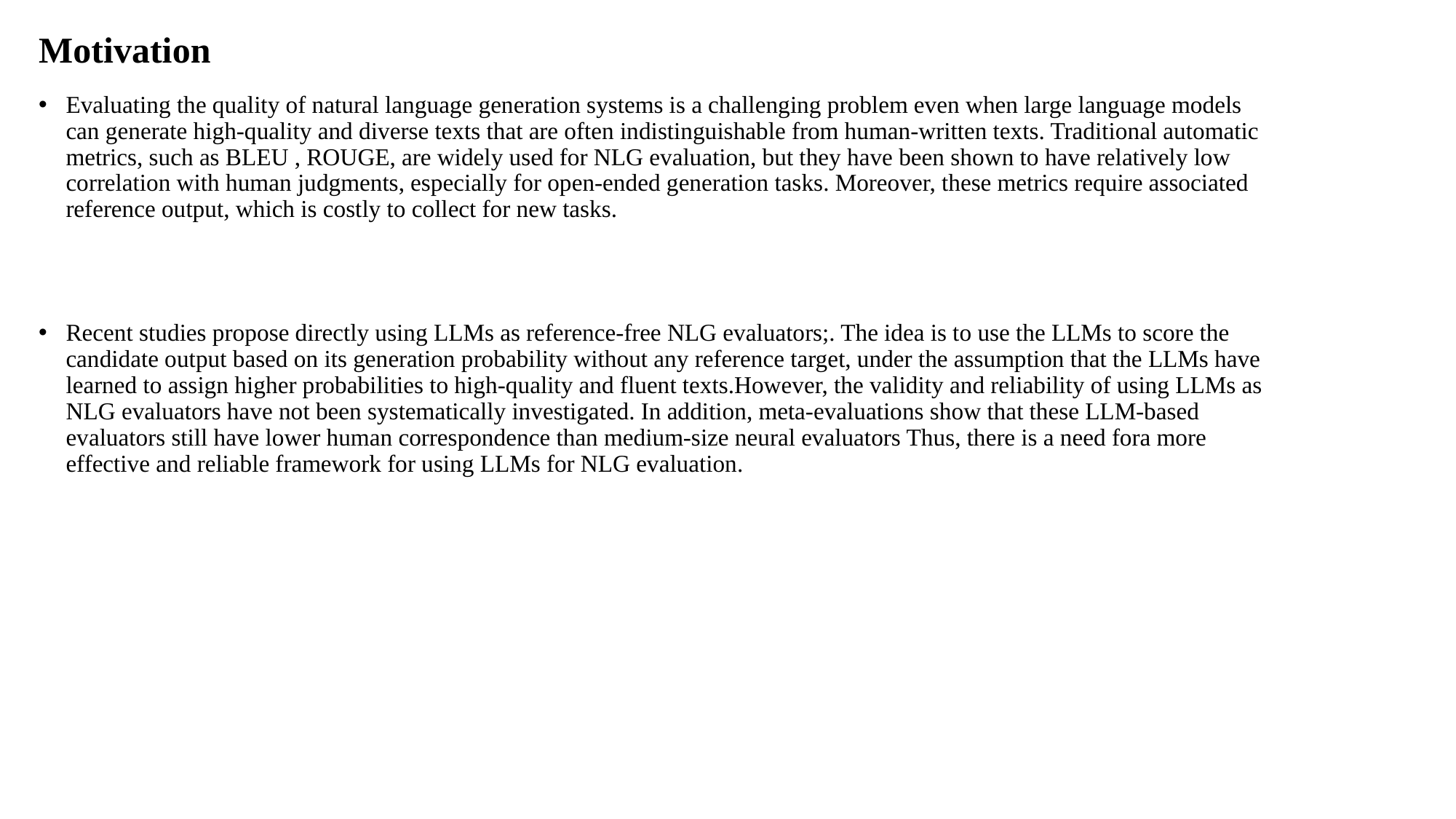

# Motivation
Evaluating the quality of natural language generation systems is a challenging problem even when large language models can generate high-quality and diverse texts that are often indistinguishable from human-written texts. Traditional automatic metrics, such as BLEU , ROUGE, are widely used for NLG evaluation, but they have been shown to have relatively low correlation with human judgments, especially for open-ended generation tasks. Moreover, these metrics require associated reference output, which is costly to collect for new tasks.

Recent studies propose directly using LLMs as reference-free NLG evaluators;. The idea is to use the LLMs to score the candidate output based on its generation probability without any reference target, under the assumption that the LLMs have learned to assign higher probabilities to high-quality and fluent texts.However, the validity and reliability of using LLMs as NLG evaluators have not been systematically investigated. In addition, meta-evaluations show that these LLM-based evaluators still have lower human correspondence than medium-size neural evaluators Thus, there is a need fora more effective and reliable framework for using LLMs for NLG evaluation.